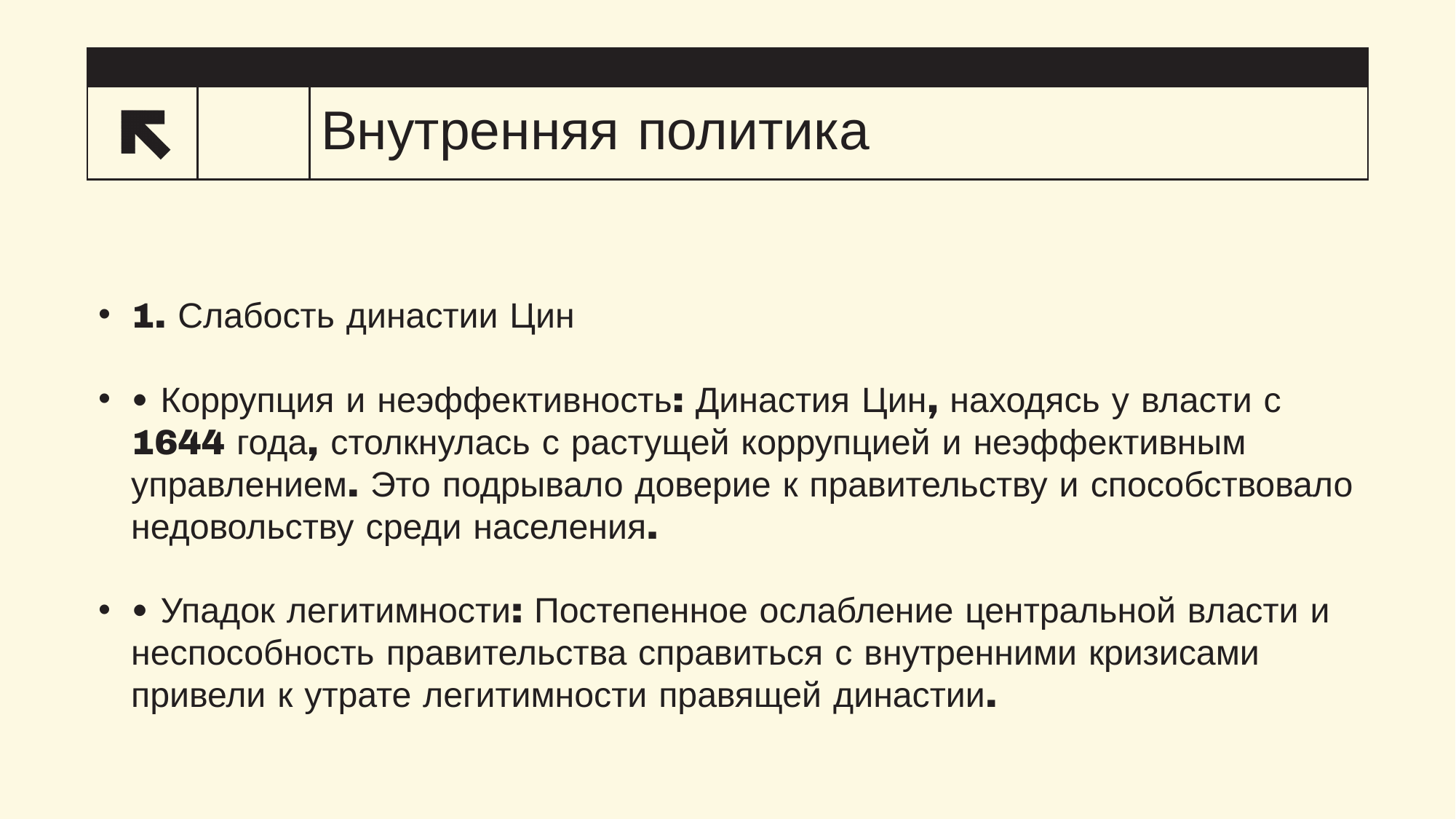

# Внутренняя политика

2
1. Слабость династии Цин

• Коррупция и неэффективность: Династия Цин, находясь у власти с 1644 года, столкнулась с растущей коррупцией и неэффективным управлением. Это подрывало доверие к правительству и способствовало недовольству среди населения.

• Упадок легитимности: Постепенное ослабление центральной власти и неспособность правительства справиться с внутренними кризисами привели к утрате легитимности правящей династии.